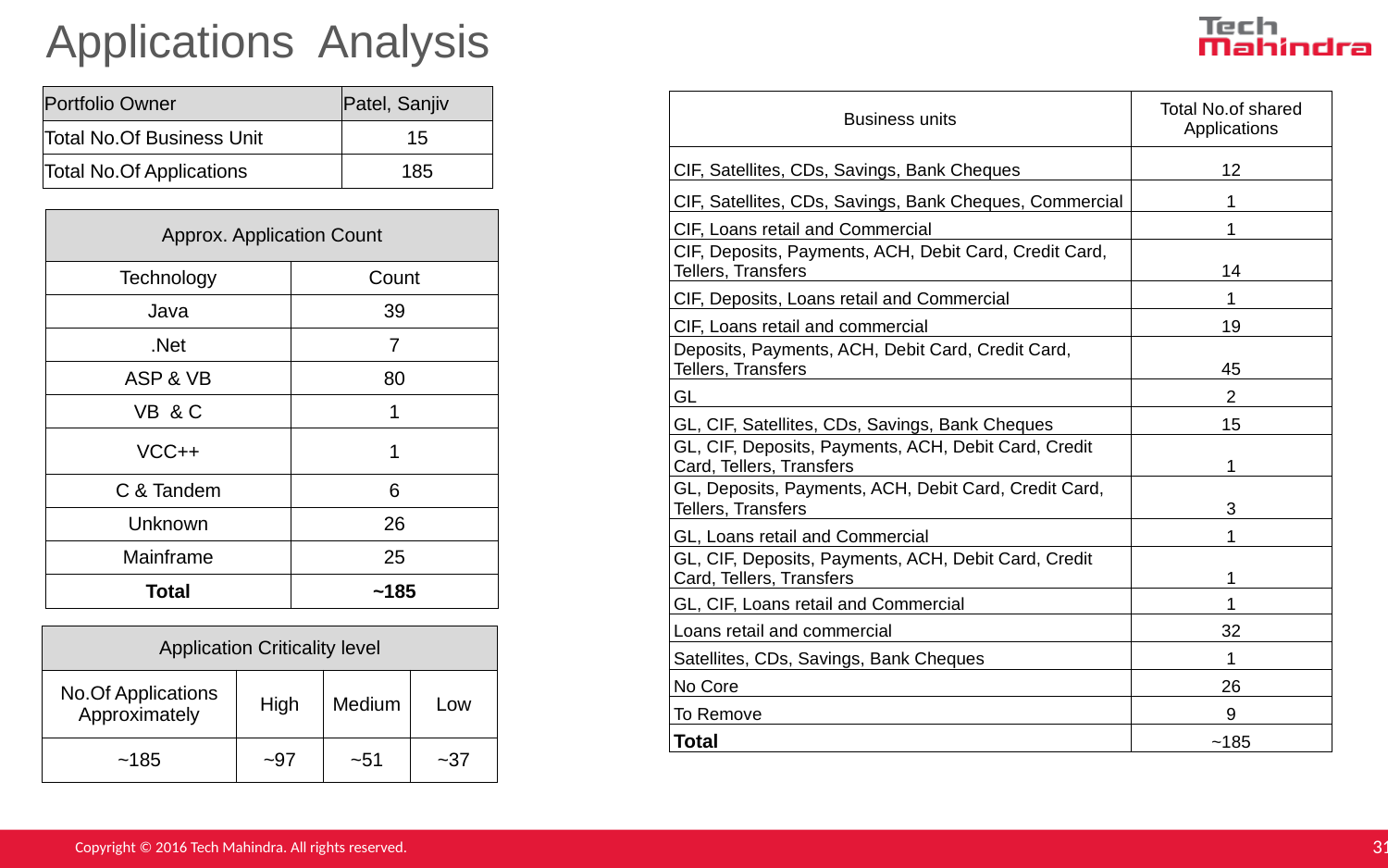

Applications  Analysis
| Portfolio Owner | Patel, Sanjiv |
| --- | --- |
| Total No.Of Business Unit | 15 |
| Total No.Of Applications | 185 |
| Business units | Total No.of shared Applications |
| --- | --- |
| CIF, Satellites, CDs, Savings, Bank Cheques | 12 |
| CIF, Satellites, CDs, Savings, Bank Cheques, Commercial | 1 |
| CIF, Loans retail and Commercial | 1 |
| CIF, Deposits, Payments, ACH, Debit Card, Credit Card, Tellers, Transfers | 14 |
| CIF, Deposits, Loans retail and Commercial | 1 |
| CIF, Loans retail and commercial | 19 |
| Deposits, Payments, ACH, Debit Card, Credit Card, Tellers, Transfers | 45 |
| GL | 2 |
| GL, CIF, Satellites, CDs, Savings, Bank Cheques | 15 |
| GL, CIF, Deposits, Payments, ACH, Debit Card, Credit Card, Tellers, Transfers | 1 |
| GL, Deposits, Payments, ACH, Debit Card, Credit Card, Tellers, Transfers | 3 |
| GL, Loans retail and Commercial | 1 |
| GL, CIF, Deposits, Payments, ACH, Debit Card, Credit Card, Tellers, Transfers | 1 |
| GL, CIF, Loans retail and Commercial | 1 |
| Loans retail and commercial | 32 |
| Satellites, CDs, Savings, Bank Cheques | 1 |
| No Core | 26 |
| To Remove | 9 |
| Total | ~185 |
| Approx. Application Count |  |
| --- | --- |
| Technology | Count |
| Java | 39 |
| .Net | 7 |
| ASP & VB | 80 |
| VB & C | 1 |
| VCC++ | 1 |
| C & Tandem | 6 |
| Unknown | 26 |
| Mainframe | 25 |
| Total | ~185 |
| Application Criticality level |  |  |  |
| --- | --- | --- | --- |
| No.Of Applications Approximately | High | Medium | Low |
| ~185 | ~97 | ~51 | ~37 |